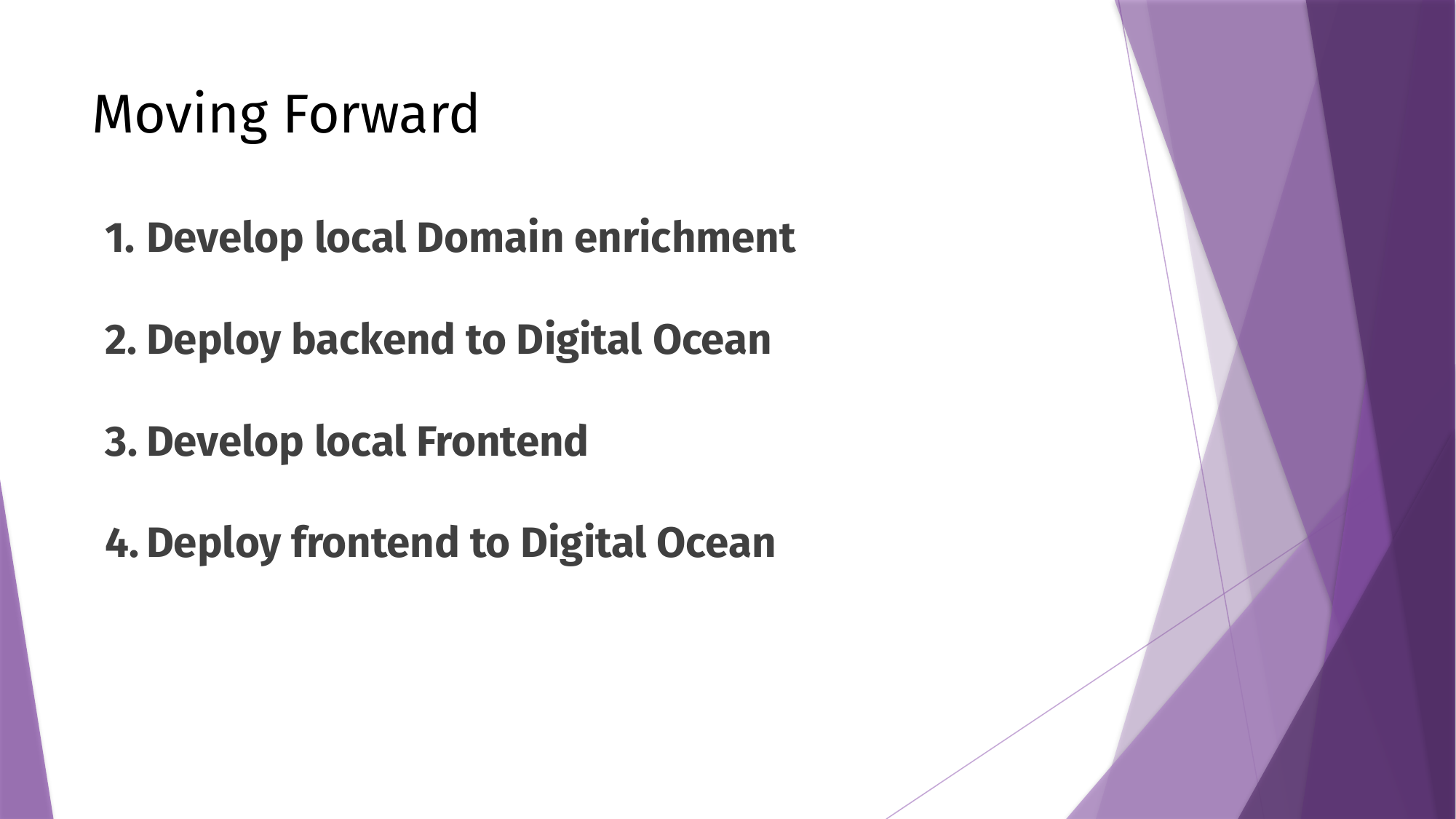

# Moving Forward
Develop local Domain enrichment

Deploy backend to Digital Ocean

Develop local Frontend

Deploy frontend to Digital Ocean